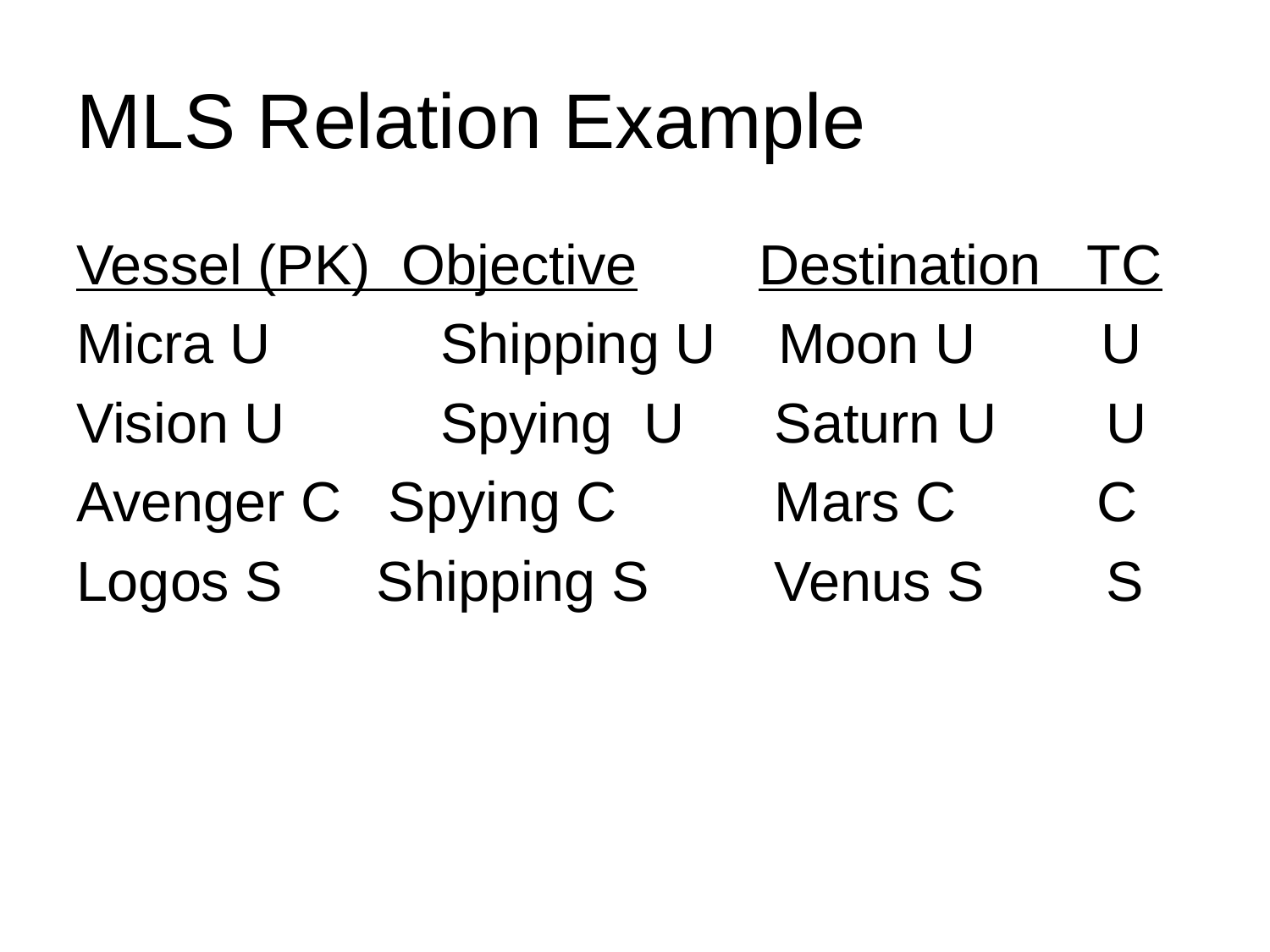

# MLS Relation Example
Vessel (PK)  Objective	Destination   TC
Micra U	    Shipping U    Moon U        U
Vision U	    Spying  U	 Saturn U       U
Avenger C   Spying C    	 Mars C         C
Logos S      Shipping S	 Venus S	      S